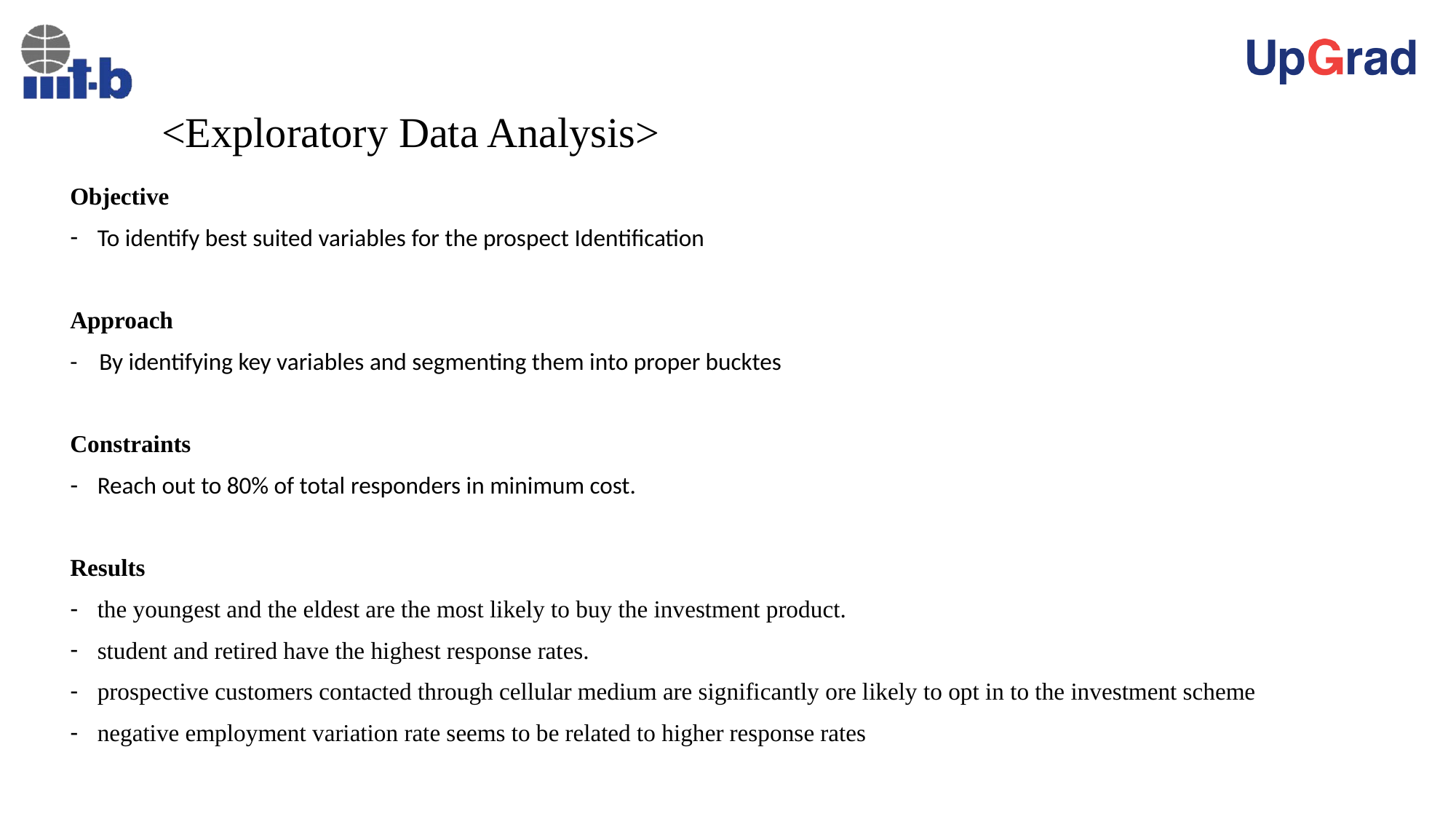

# <Exploratory Data Analysis>
Objective
To identify best suited variables for the prospect Identification

Approach
-    By identifying key variables and segmenting them into proper bucktes

Constraints
Reach out to 80% of total responders in minimum cost.

Results
the youngest and the eldest are the most likely to buy the investment product.
student and retired have the highest response rates.
prospective customers contacted through cellular medium are significantly ore likely to opt in to the investment scheme
negative employment variation rate seems to be related to higher response rates